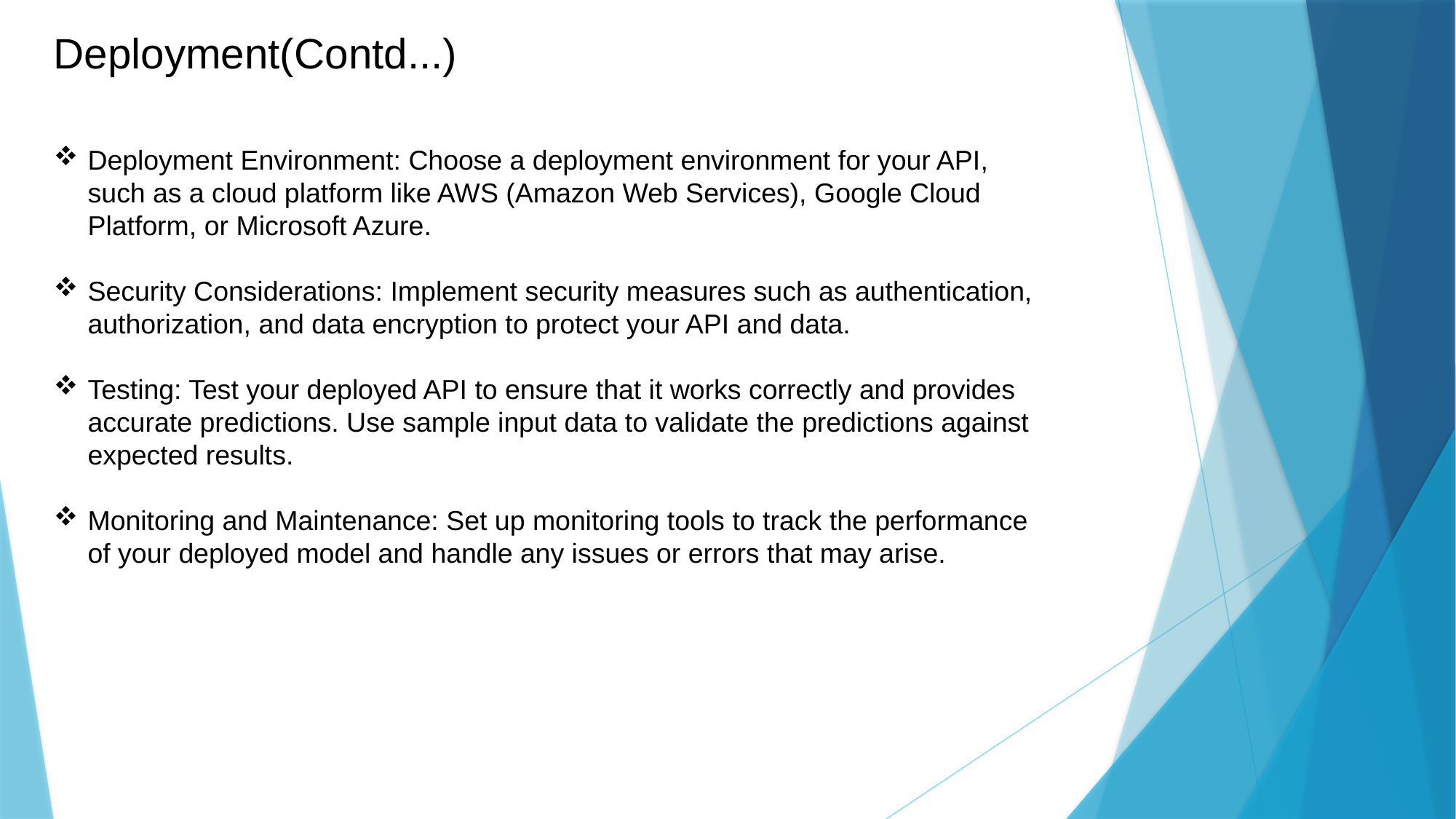

Deployment(Contd...)

Deployment Environment: Choose a deployment environment for your API, such as a cloud platform like AWS (Amazon Web Services), Google Cloud Platform, or Microsoft Azure.

Security Considerations: Implement security measures such as authentication, authorization, and data encryption to protect your API and data.

Testing: Test your deployed API to ensure that it works correctly and provides accurate predictions. Use sample input data to validate the predictions against expected results.

Monitoring and Maintenance: Set up monitoring tools to track the performance of your deployed model and handle any issues or errors that may arise.